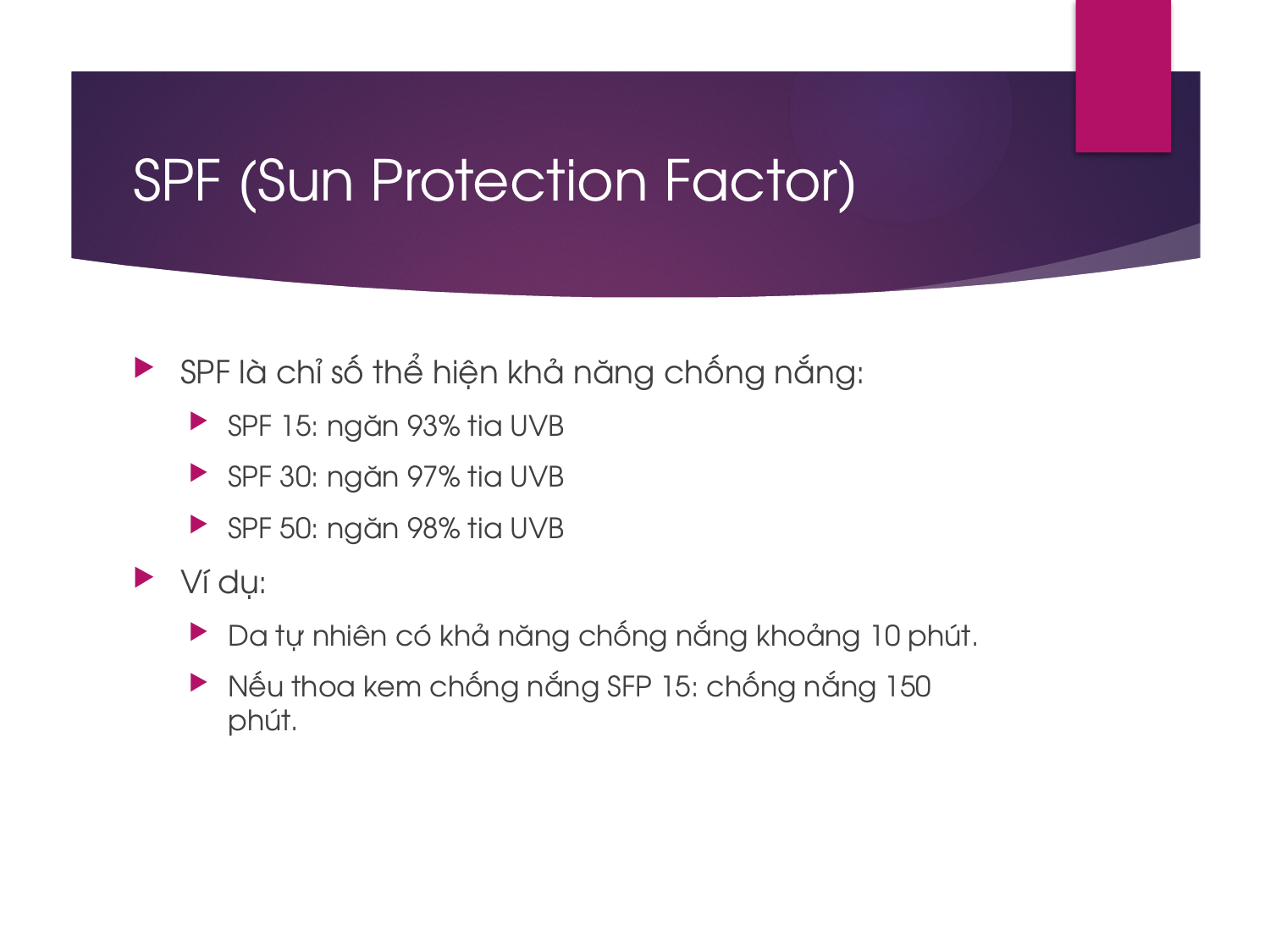

# SPF (Sun Protection Factor)
SPF là chỉ số thể hiện khả năng chống nắng:
SPF 15: ngăn 93% tia UVB
SPF 30: ngăn 97% tia UVB
SPF 50: ngăn 98% tia UVB
Ví dụ:
Da tự nhiên có khả năng chống nắng khoảng 10 phút.
Nếu thoa kem chống nắng SFP 15: chống nắng 150 phút.